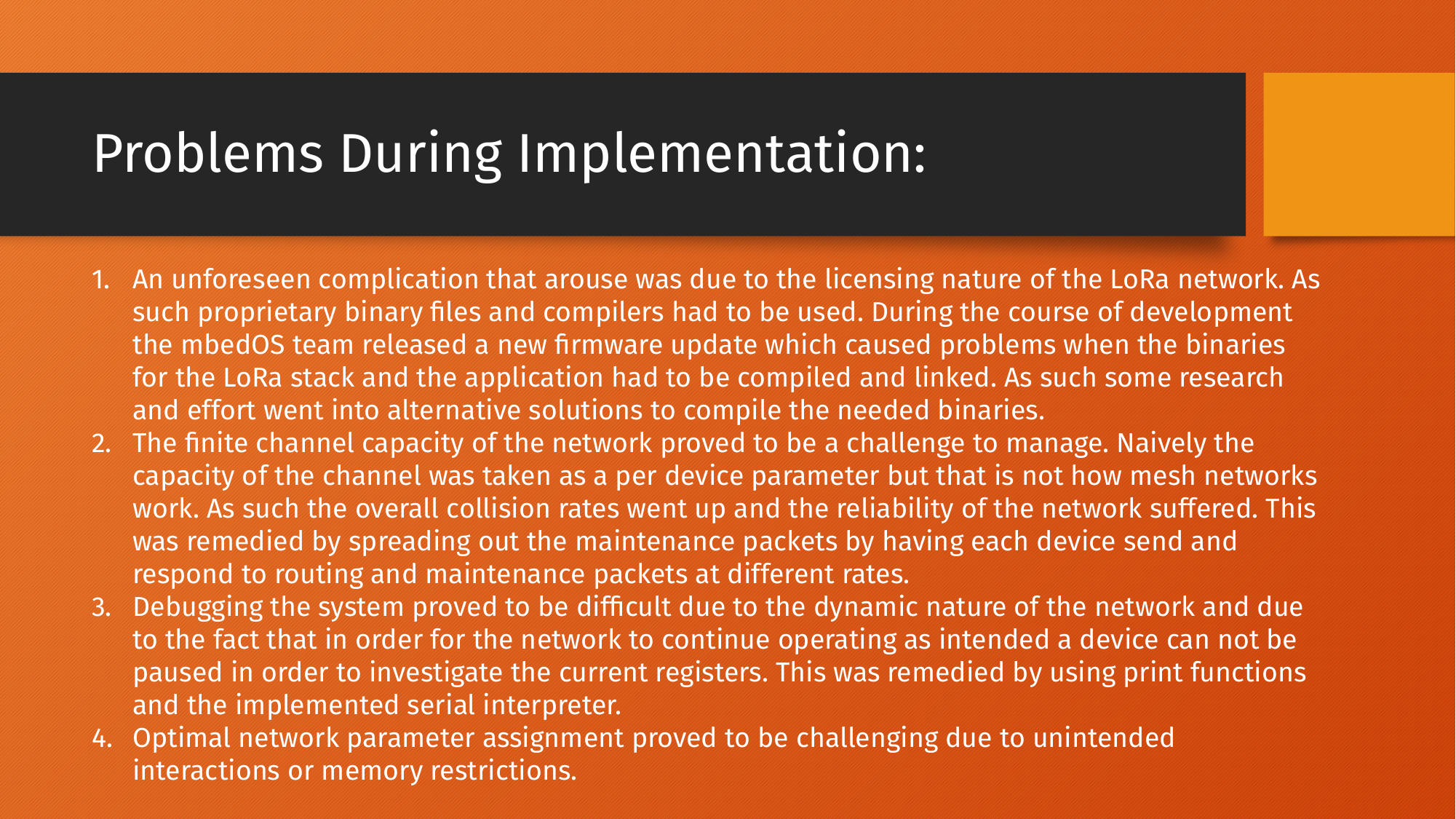

# Problems During Implementation:
An unforeseen complication that arouse was due to the licensing nature of the LoRa network. As such proprietary binary files and compilers had to be used. During the course of development the mbedOS team released a new firmware update which caused problems when the binaries for the LoRa stack and the application had to be compiled and linked. As such some research and effort went into alternative solutions to compile the needed binaries.
The finite channel capacity of the network proved to be a challenge to manage. Naively the capacity of the channel was taken as a per device parameter but that is not how mesh networks work. As such the overall collision rates went up and the reliability of the network suffered. This was remedied by spreading out the maintenance packets by having each device send and respond to routing and maintenance packets at different rates.
Debugging the system proved to be difficult due to the dynamic nature of the network and due to the fact that in order for the network to continue operating as intended a device can not be paused in order to investigate the current registers. This was remedied by using print functions and the implemented serial interpreter.
Optimal network parameter assignment proved to be challenging due to unintended interactions or memory restrictions.